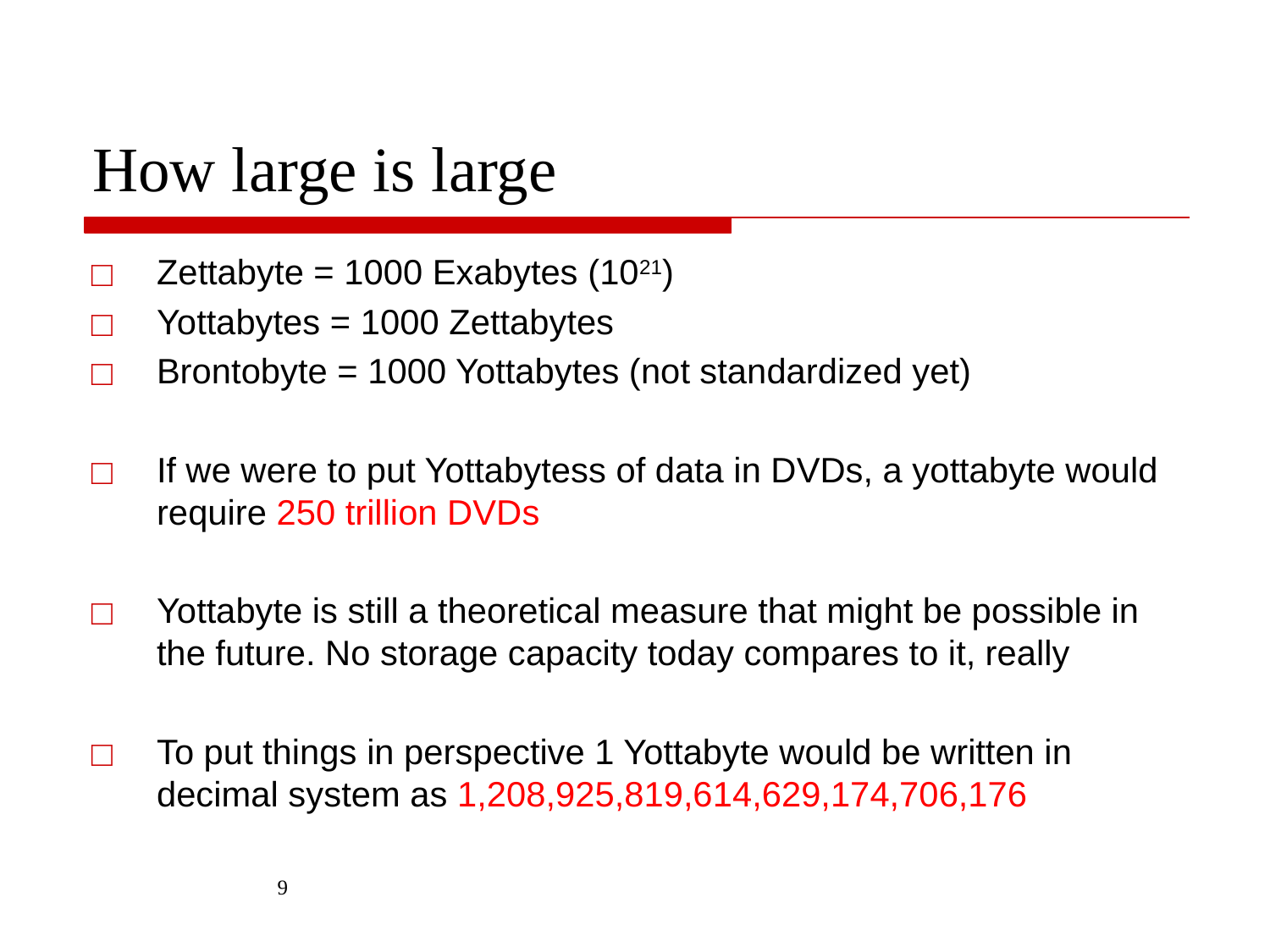

# How large is large
Zettabyte = 1000 Exabytes (1021)
Yottabytes = 1000 Zettabytes
Brontobyte = 1000 Yottabytes (not standardized yet)

If we were to put Yottabytess of data in DVDs, a yottabyte would require 250 trillion DVDs

Yottabyte is still a theoretical measure that might be possible in the future. No storage capacity today compares to it, really

To put things in perspective 1 Yottabyte would be written in decimal system as 1,208,925,819,614,629,174,706,176

9